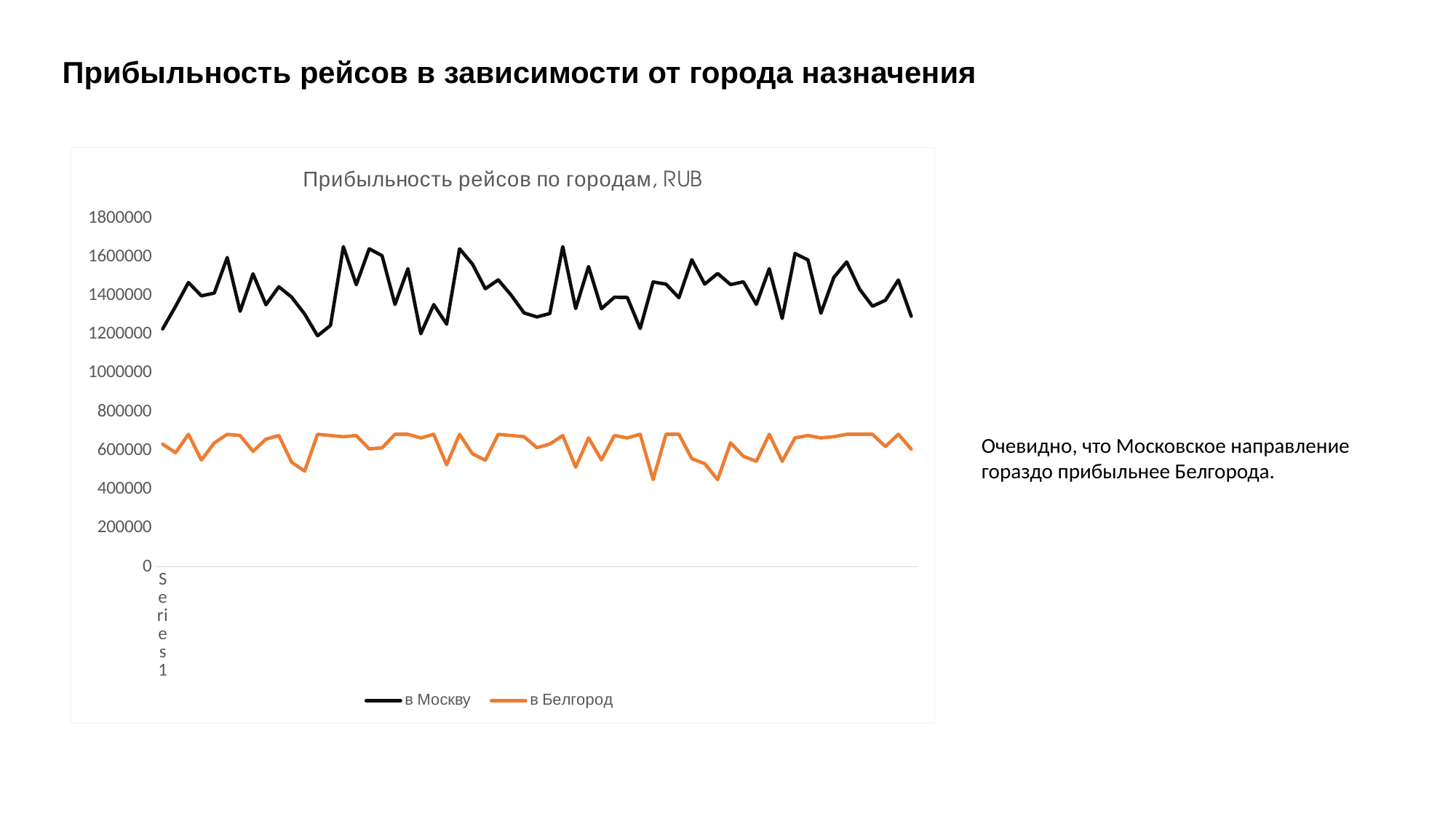

Прибыльность рейсов в зависимости от города назначения

### Chart: Прибыльность рейсов по городам, RUB

| Category | в Москву | в Белгород |
|---|---|---|
|  | 1228762.0 | 633330.0 |
|  | 1345297.0 | 589230.0 |
|  | 1468326.0 | 684330.0 |
|  | 1399364.0 | 551430.0 |
|  | 1413671.0 | 639630.0 |
|  | 1597380.0 | 684330.0 |
|  | 1319723.0 | 678030.0 |
|  | 1513500.0 | 596130.0 |
|  | 1353577.0 | 659130.0 |
|  | 1446351.0 | 678030.0 |
|  | 1392284.0 | 539430.0 |
|  | 1305390.0 | 494130.0 |
|  | 1193042.0 | 684330.0 |
|  | 1246497.0 | 678030.0 |
|  | 1653848.0 | 671730.0 |
|  | 1457032.0 | 678030.0 |
|  | 1642554.0 | 608730.0 |
|  | 1606861.0 | 614430.0 |
|  | 1354777.0 | 684330.0 |
|  | 1539713.0 | 684330.0 |
|  | 1203749.0 | 665430.0 |
|  | 1354190.0 | 684330.0 |
|  | 1253162.0 | 526830.0 |
|  | 1642554.0 | 684330.0 |
|  | 1563500.0 | 583530.0 |
|  | 1436258.0 | 550230.0 |
|  | 1482045.0 | 684330.0 |
|  | 1403577.0 | 678030.0 |
|  | 1311416.0 | 671730.0 |
|  | 1290642.0 | 615030.0 |
|  | 1308403.0 | 633930.0 |
|  | 1653848.0 | 678030.0 |
|  | 1334003.0 | 514230.0 |
|  | 1551006.0 | 665430.0 |
|  | 1333416.0 | 552030.0 |
|  | 1392284.0 | 678030.0 |
|  | 1391084.0 | 665430.0 |
|  | 1230549.0 | 684330.0 |
|  | 1471339.0 | 450030.0 |
|  | 1460045.0 | 684330.0 |
|  | 1389884.0 | 684330.0 |
|  | 1586087.0 | 558330.0 |
|  | 1460045.0 | 532530.0 |
|  | 1515313.0 | 450030.0 |
|  | 1457645.0 | 640230.0 |
|  | 1471951.0 | 570330.0 |
|  | 1355390.0 | 545130.0 |
|  | 1539713.0 | 684330.0 |
|  | 1282803.0 | 545130.0 |
|  | 1618154.0 | 665430.0 |
|  | 1584887.0 | 678030.0 |
|  | 1309603.0 | 665430.0 |
|  | 1494539.0 | 671730.0 |
|  | 1574793.0 | 684330.0 |
|  | 1433832.0 | 684330.0 |
|  | 1345910.0 | 684330.0 |
|  | 1376777.0 | 621330.0 |
|  | 1481432.0 | 684330.0 |
|  | 1294097.0 | 608130.0 |
Очевидно, что Московское направление гораздо прибыльнее Белгорода.